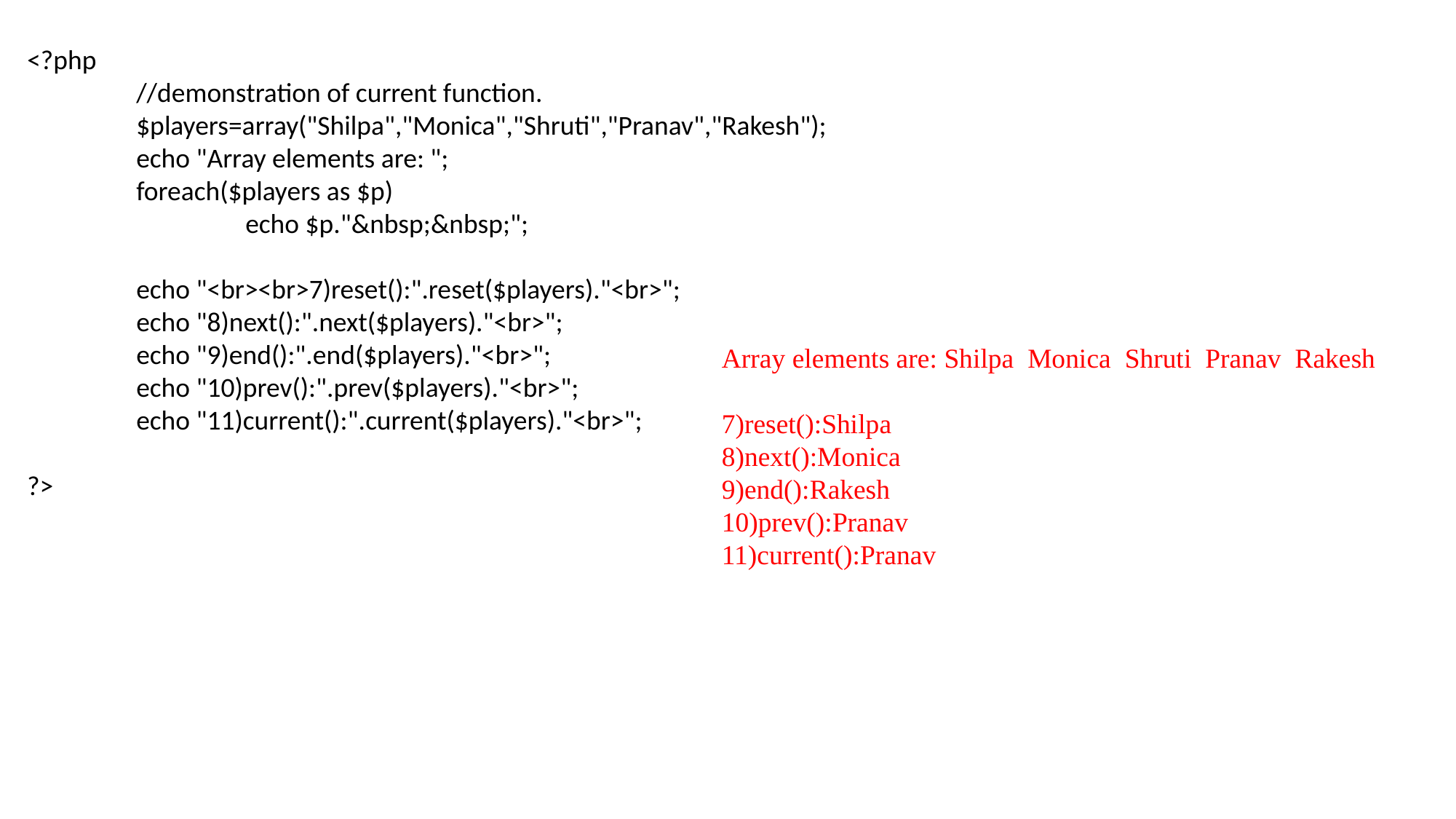

<?php
	//demonstration of current function.
	$players=array("Shilpa","Monica","Shruti","Pranav","Rakesh");
	echo "Array elements are: ";
	foreach($players as $p)
		echo $p."&nbsp;&nbsp;";

	echo "<br><br>7)reset():".reset($players)."<br>";
	echo "8)next():".next($players)."<br>";
	echo "9)end():".end($players)."<br>";
	echo "10)prev():".prev($players)."<br>";
	echo "11)current():".current($players)."<br>";

?>
Array elements are: Shilpa  Monica  Shruti  Pranav  Rakesh  
7)reset():Shilpa
8)next():Monica
9)end():Rakesh
10)prev():Pranav
11)current():Pranav